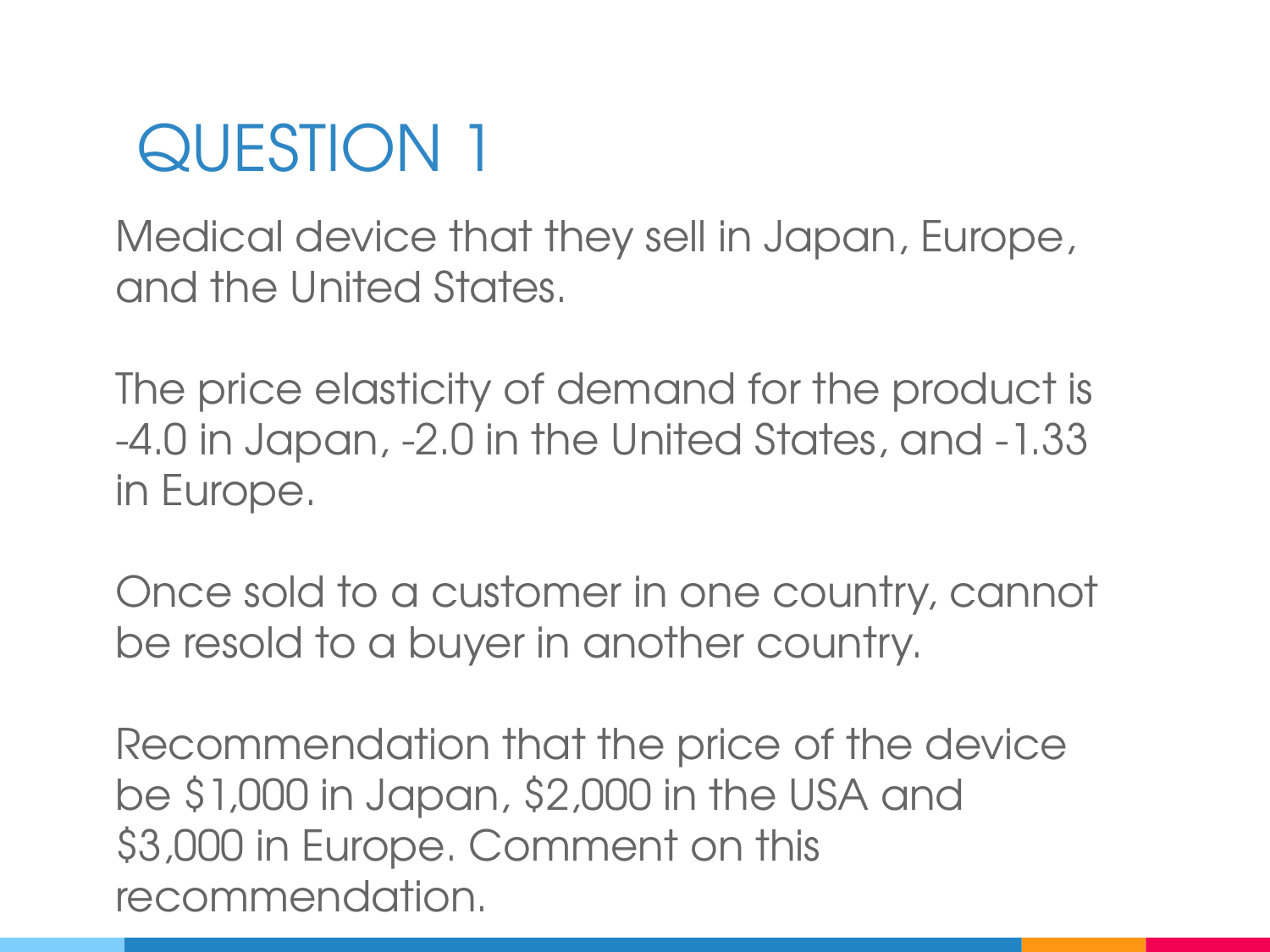

# QUESTION 1
Medical device that they sell in Japan, Europe, and the United States.

The price elasticity of demand for the product is -4.0 in Japan, -2.0 in the United States, and -1.33 in Europe.

Once sold to a customer in one country, cannot be resold to a buyer in another country.

Recommendation that the price of the device be $1,000 in Japan, $2,000 in the USA and $3,000 in Europe. Comment on this recommendation.